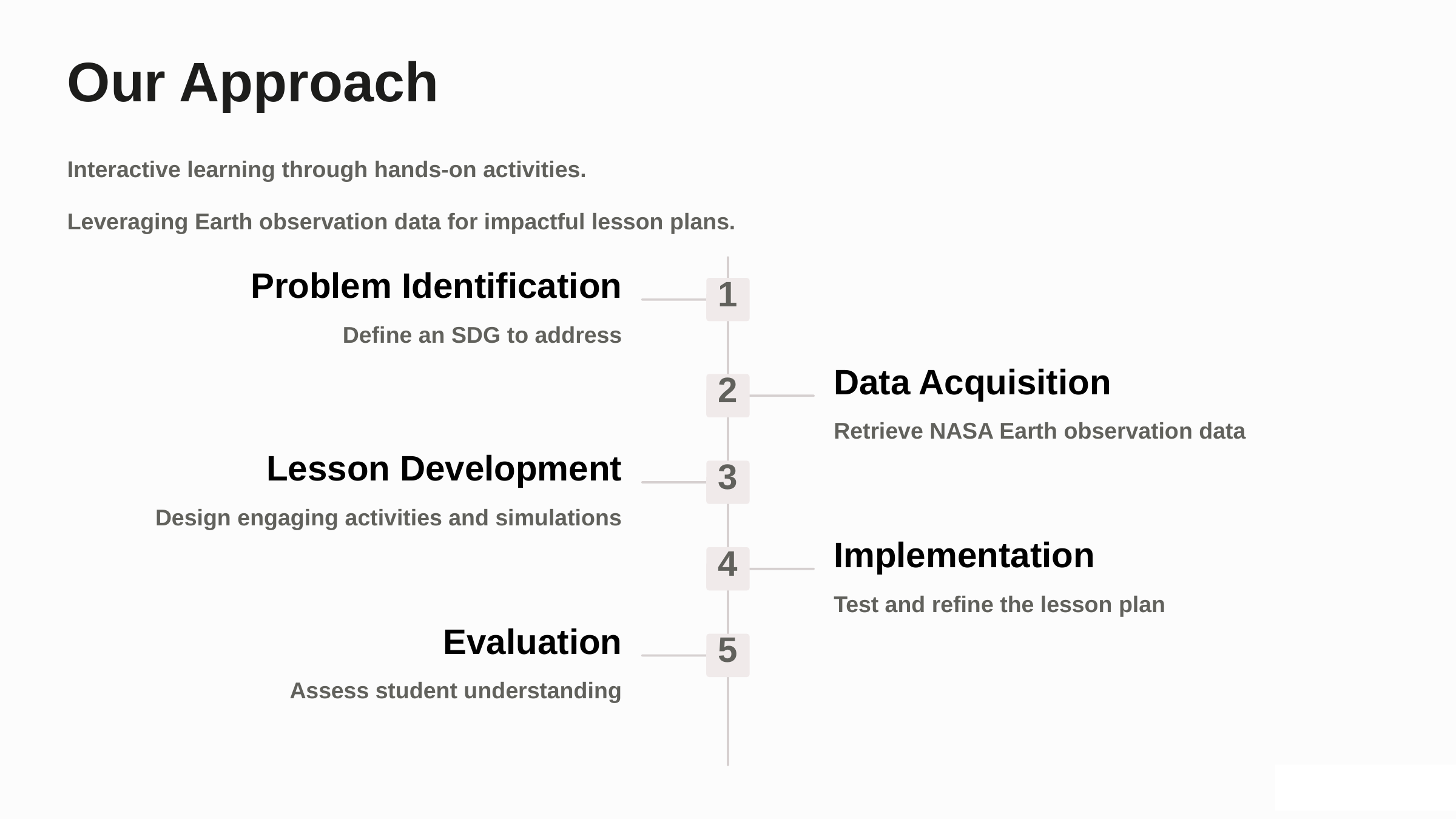

Our Approach
Interactive learning through hands-on activities.
Leveraging Earth observation data for impactful lesson plans.

Problem Identification

1

Define an SDG to address
Data Acquisition

2

Retrieve NASA Earth observation data
Lesson Development

3

Design engaging activities and simulations
Implementation

4

Test and refine the lesson plan
Evaluation

5

Assess student understanding